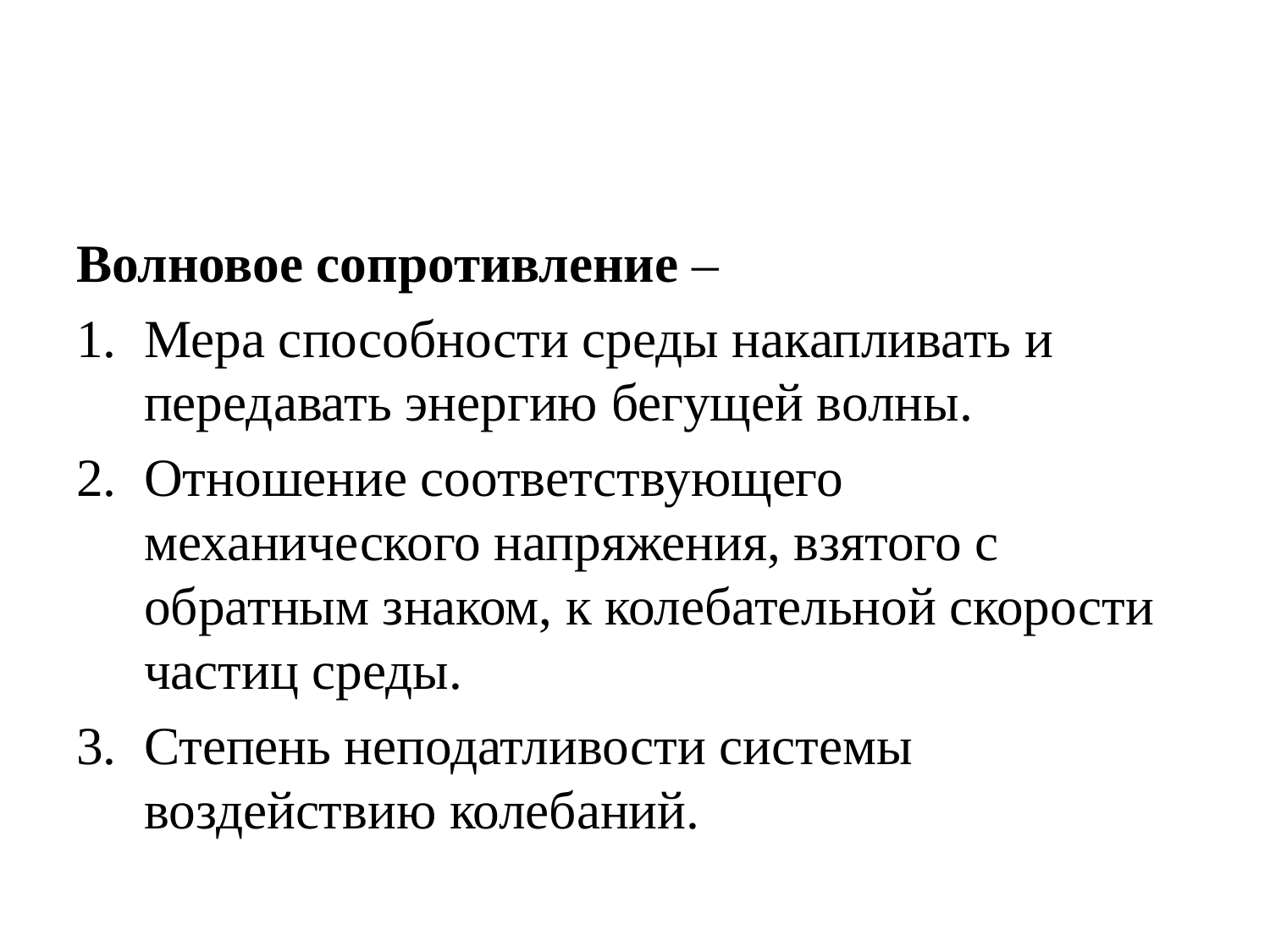

#
Волновое сопротивление –
Мера способности среды накапливать и передавать энергию бегущей волны.
Отношение соответствующего механического напряжения, взятого с обратным знаком, к колебательной скорости частиц среды.
Степень неподатливости системы воздействию колебаний.